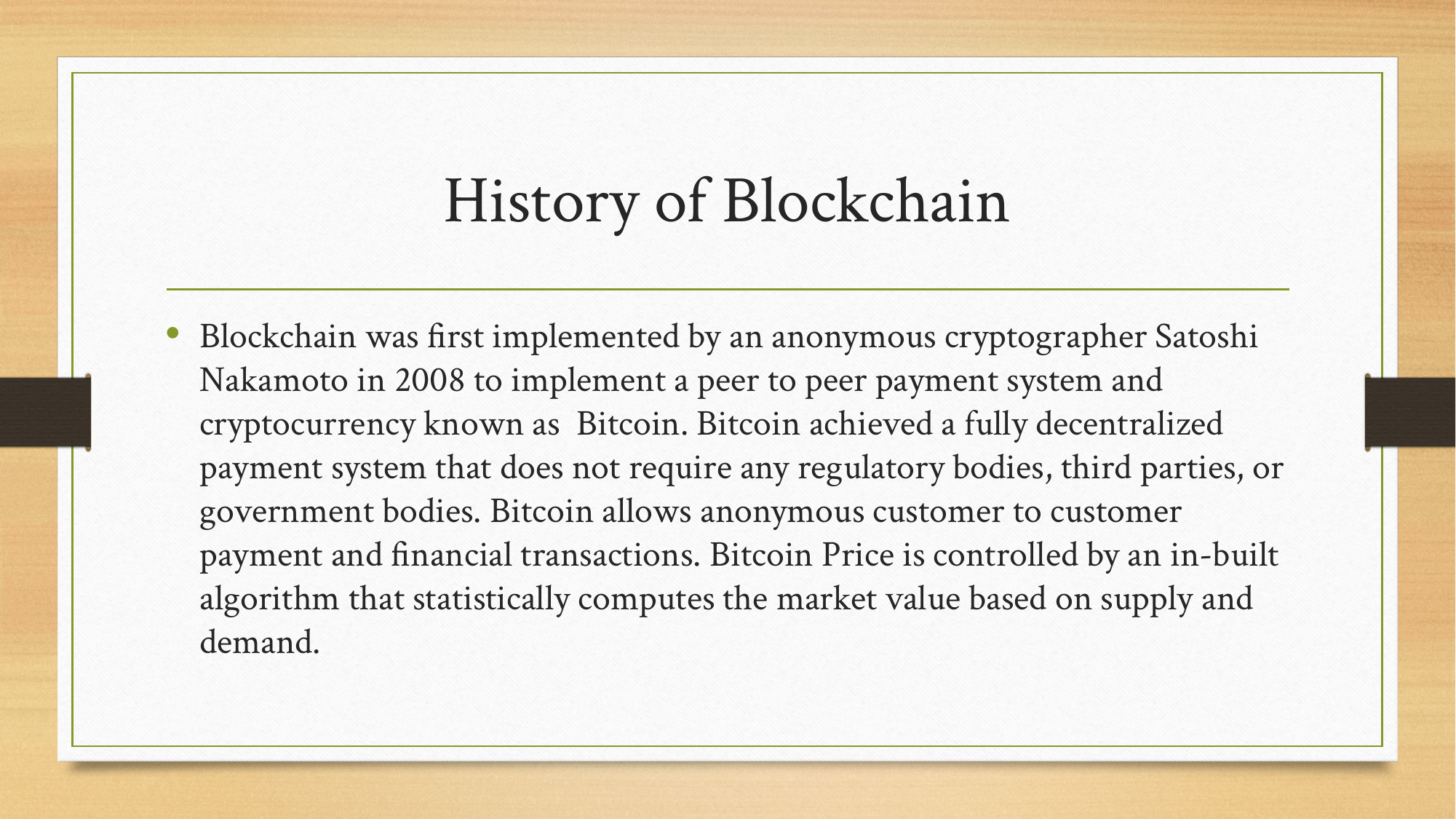

# History of Blockchain
Blockchain was first implemented by an anonymous cryptographer Satoshi Nakamoto in 2008 to implement a peer to peer payment system and cryptocurrency known as  Bitcoin. Bitcoin achieved a fully decentralized payment system that does not require any regulatory bodies, third parties, or government bodies. Bitcoin allows anonymous customer to customer payment and financial transactions. Bitcoin Price is controlled by an in-built algorithm that statistically computes the market value based on supply and demand.